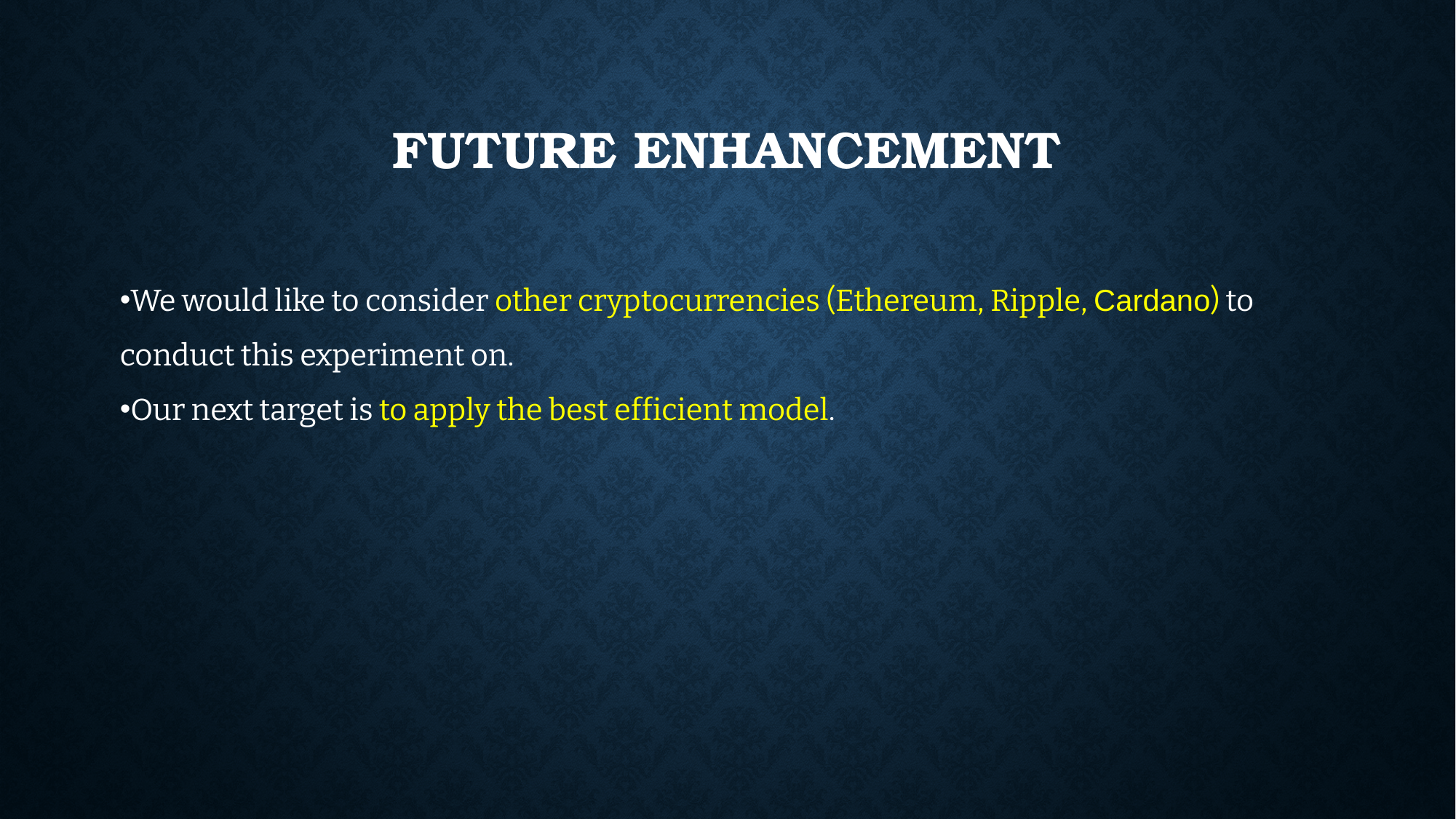

# Future enhancement
We would like to consider other cryptocurrencies (Ethereum, Ripple, Cardano) to conduct this experiment on.
Our next target is to apply the best efficient model.